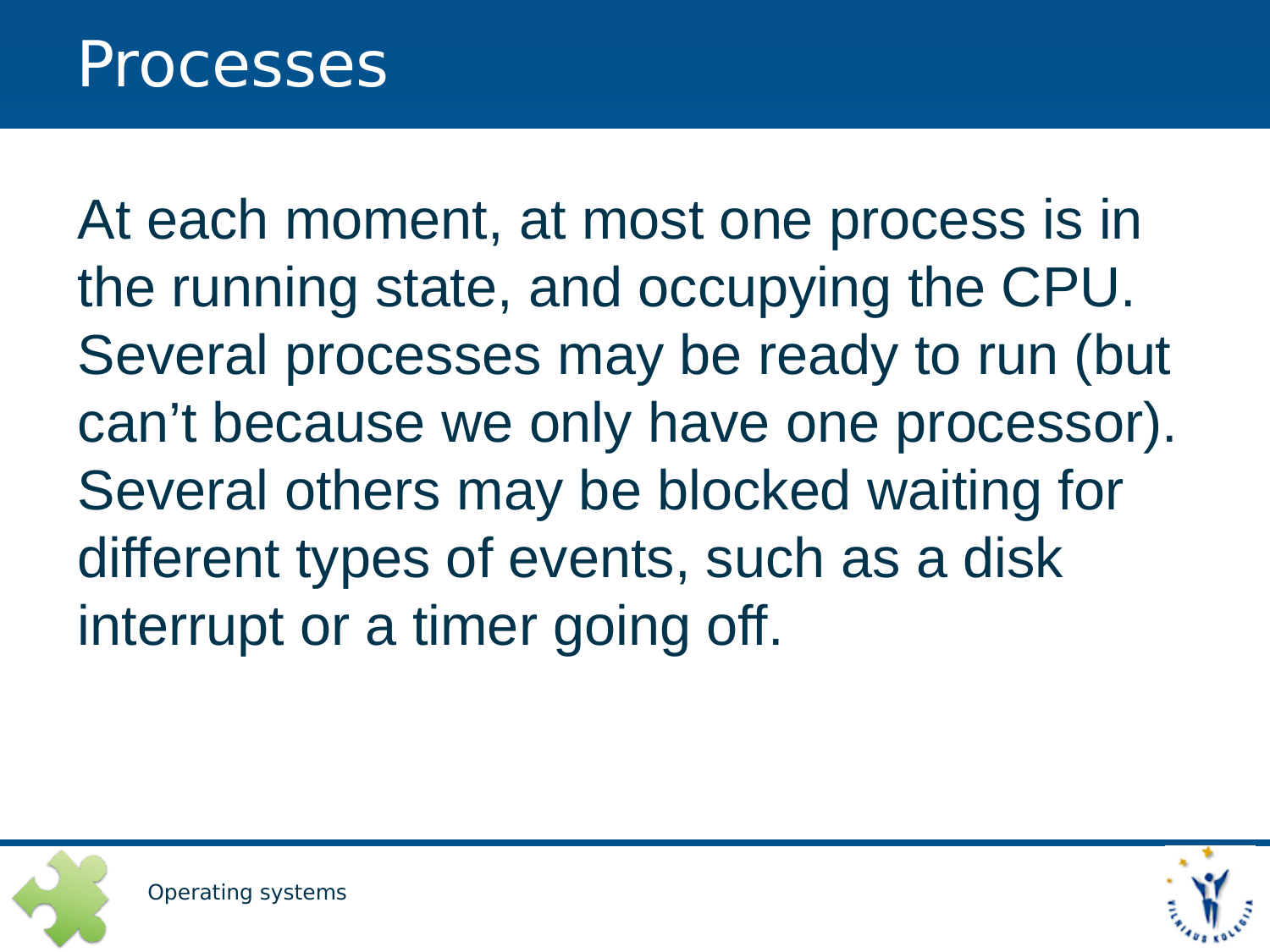

# Processes
At each moment, at most one process is in the running state, and occupying the CPU. Several processes may be ready to run (but can’t because we only have one processor). Several others may be blocked waiting for different types of events, such as a disk interrupt or a timer going off.

Operating systems